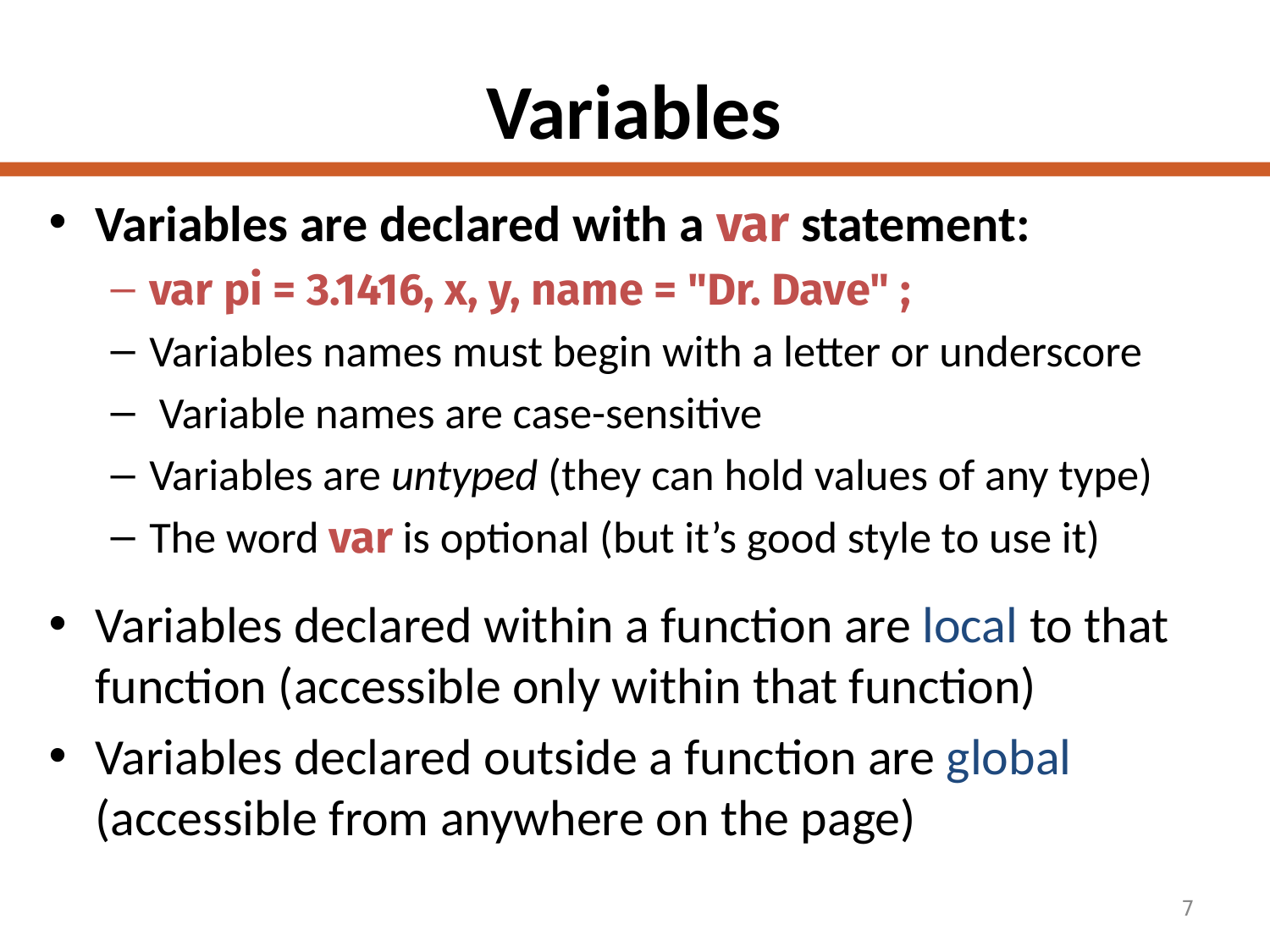

# Variables
Variables are declared with a var statement:
var pi = 3.1416, x, y, name = "Dr. Dave" ;
Variables names must begin with a letter or underscore
 Variable names are case-sensitive
Variables are untyped (they can hold values of any type)
The word var is optional (but it’s good style to use it)

Variables declared within a function are local to that function (accessible only within that function)
Variables declared outside a function are global (accessible from anywhere on the page)
7